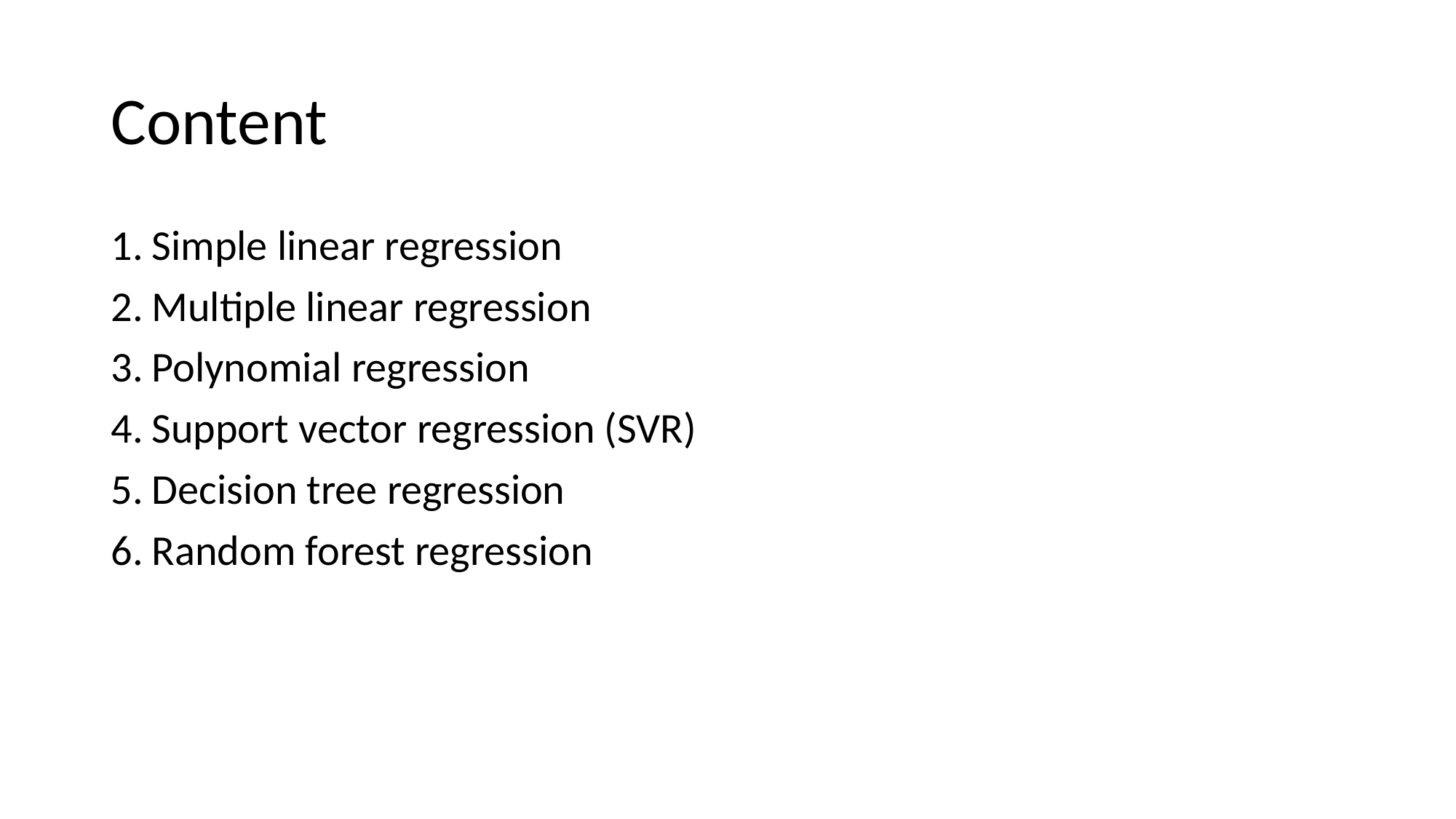

# Content
Simple linear regression
Multiple linear regression
Polynomial regression
Support vector regression (SVR)
Decision tree regression
Random forest regression